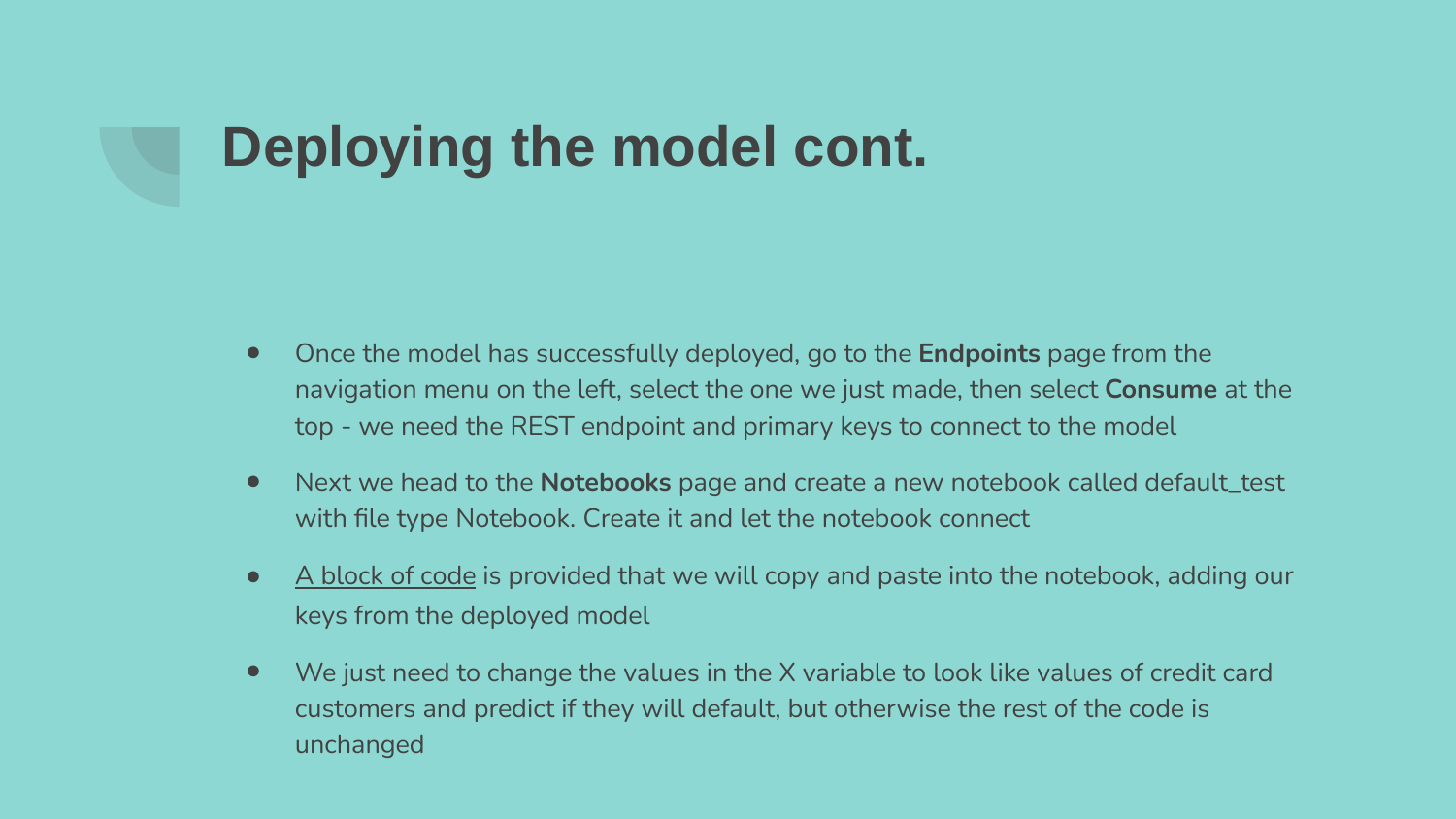

# Deploying the model cont.
Once the model has successfully deployed, go to the Endpoints page from the navigation menu on the left, select the one we just made, then select Consume at the top - we need the REST endpoint and primary keys to connect to the model
Next we head to the Notebooks page and create a new notebook called default_test with file type Notebook. Create it and let the notebook connect
A block of code is provided that we will copy and paste into the notebook, adding our keys from the deployed model
We just need to change the values in the X variable to look like values of credit card customers and predict if they will default, but otherwise the rest of the code is unchanged